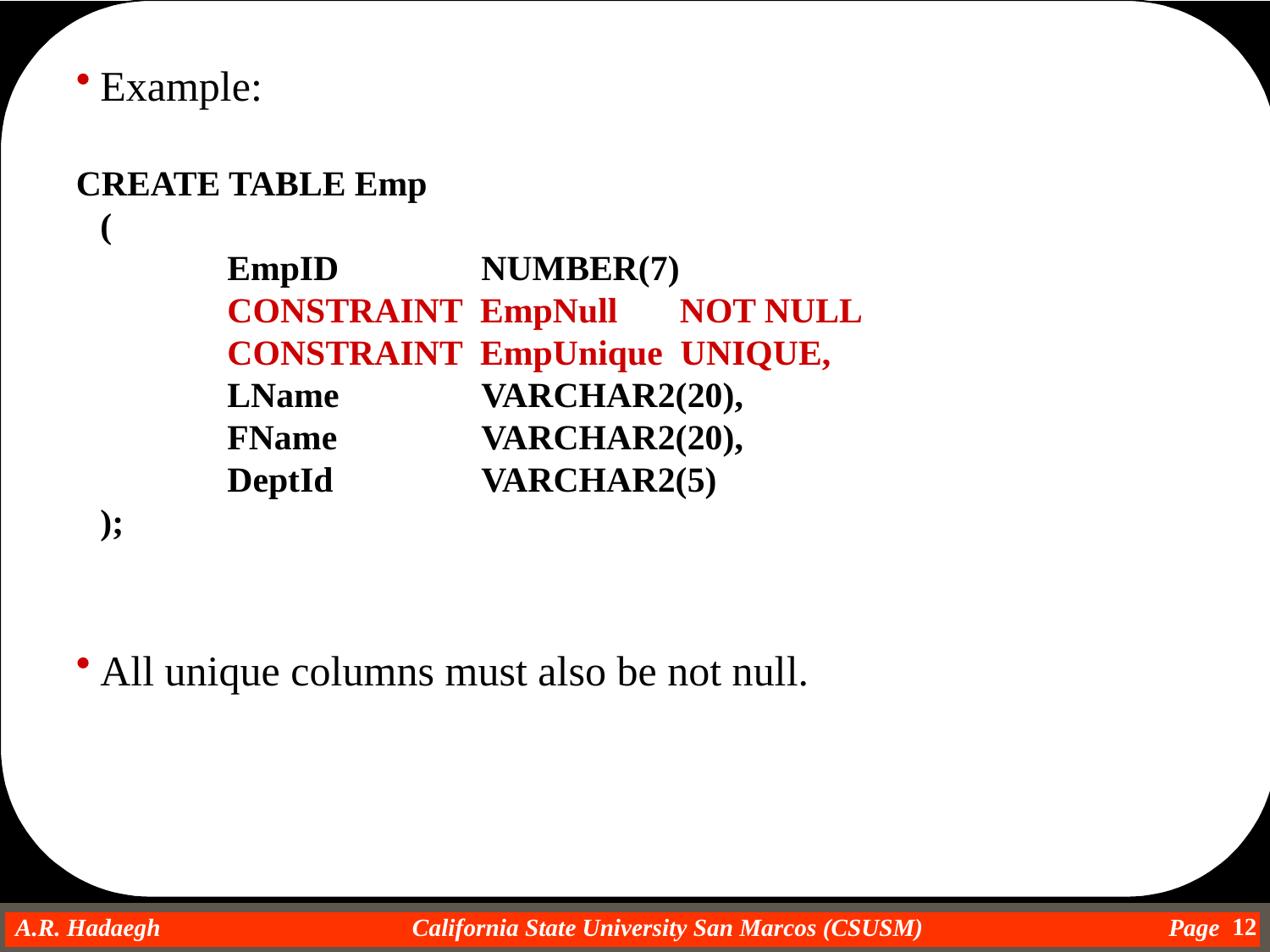

Example:

CREATE TABLE Emp
	(
		EmpID	 	NUMBER(7)
		CONSTRAINT  EmpNull       NOT NULL
		CONSTRAINT  EmpUnique  UNIQUE,
		LName		VARCHAR2(20),
		FName 		VARCHAR2(20),
		DeptId		VARCHAR2(5)
	);

All unique columns must also be not null.
12